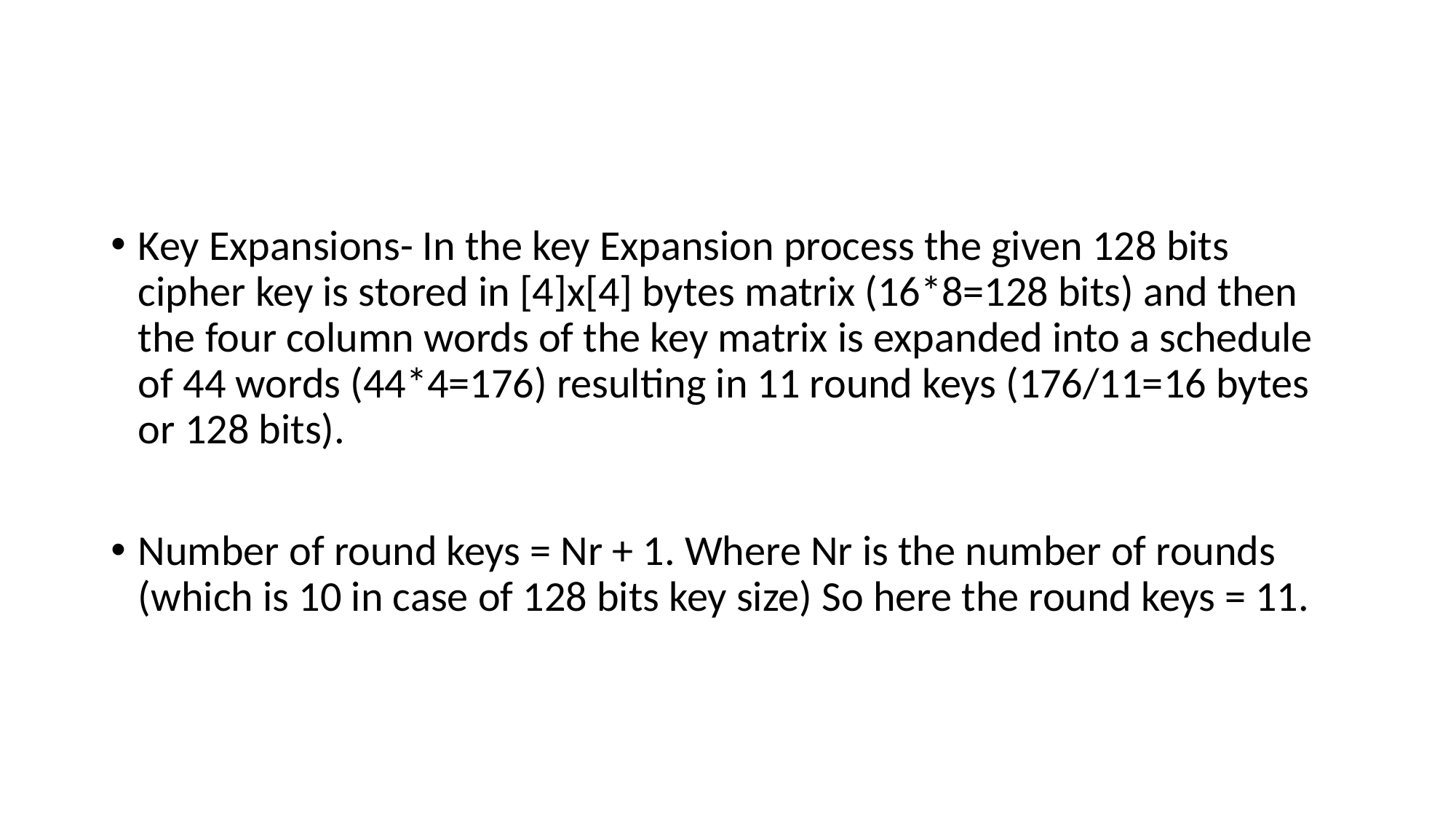

#
Key Expansions- In the key Expansion process the given 128 bits cipher key is stored in [4]x[4] bytes matrix (16*8=128 bits) and then the four column words of the key matrix is expanded into a schedule of 44 words (44*4=176) resulting in 11 round keys (176/11=16 bytes or 128 bits).

Number of round keys = Nr + 1. Where Nr is the number of rounds (which is 10 in case of 128 bits key size) So here the round keys = 11.